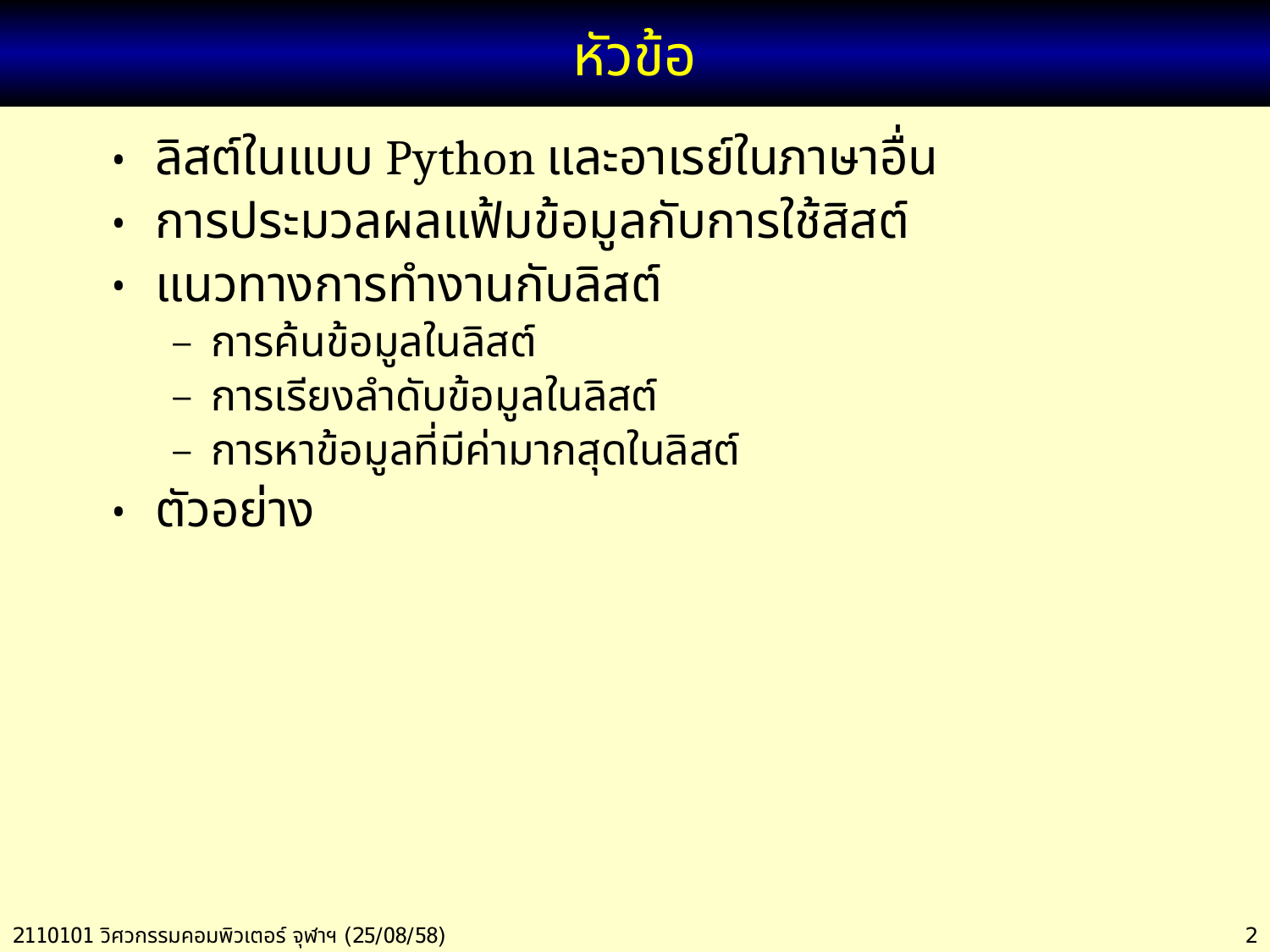

# หัวข้อ
ลิสต์ในแบบ Python และอาเรย์ในภาษาอื่น
การประมวลผลแฟ้มข้อมูลกับการใช้สิสต์
แนวทางการทำงานกับลิสต์
การค้นข้อมูลในลิสต์
การเรียงลำดับข้อมูลในลิสต์
การหาข้อมูลที่มีค่ามากสุดในลิสต์
ตัวอย่าง